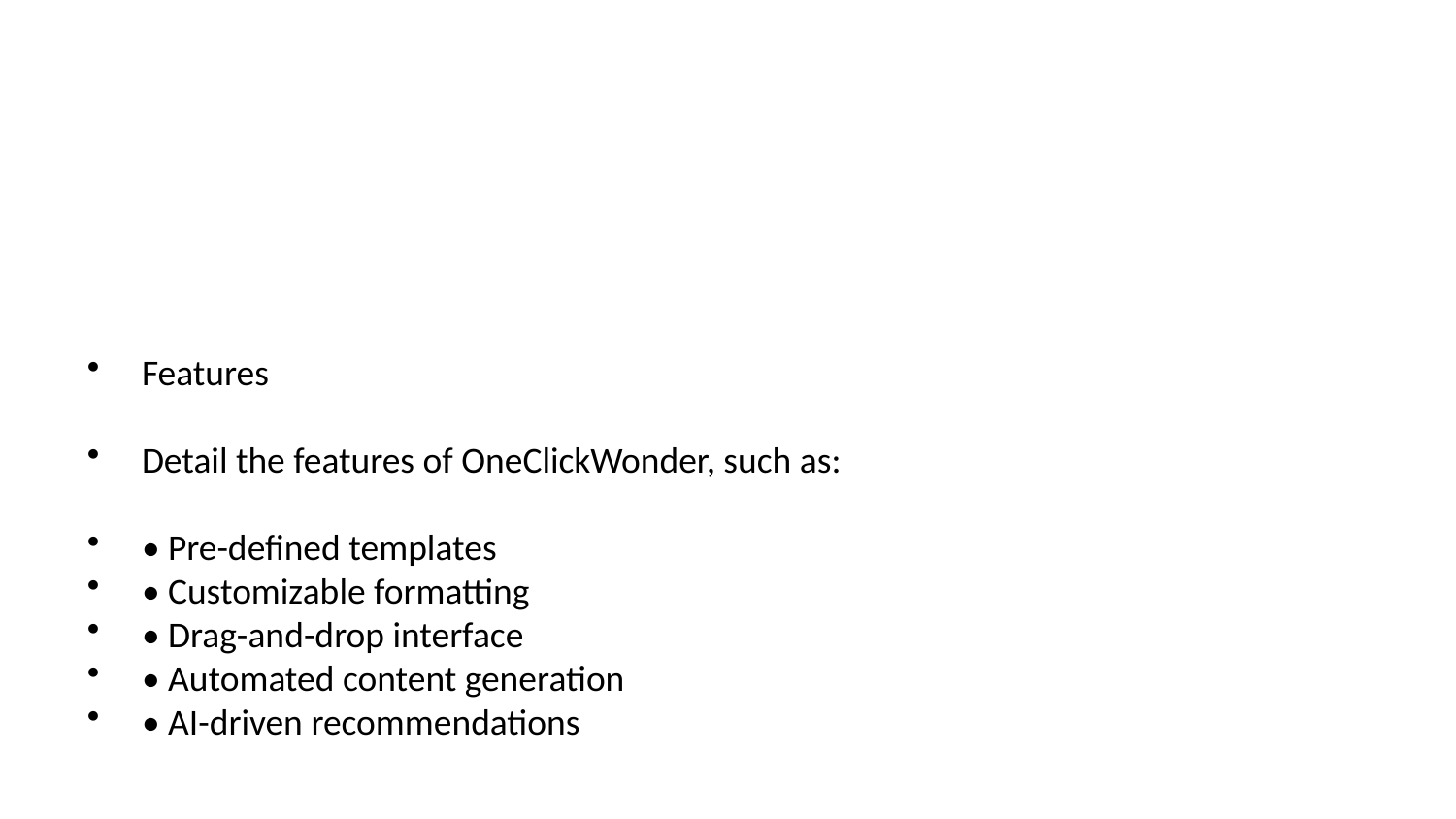

Features

Detail the features of OneClickWonder, such as:

• Pre-defined templates
• Customizable formatting
• Drag-and-drop interface
• Automated content generation
• AI-driven recommendations